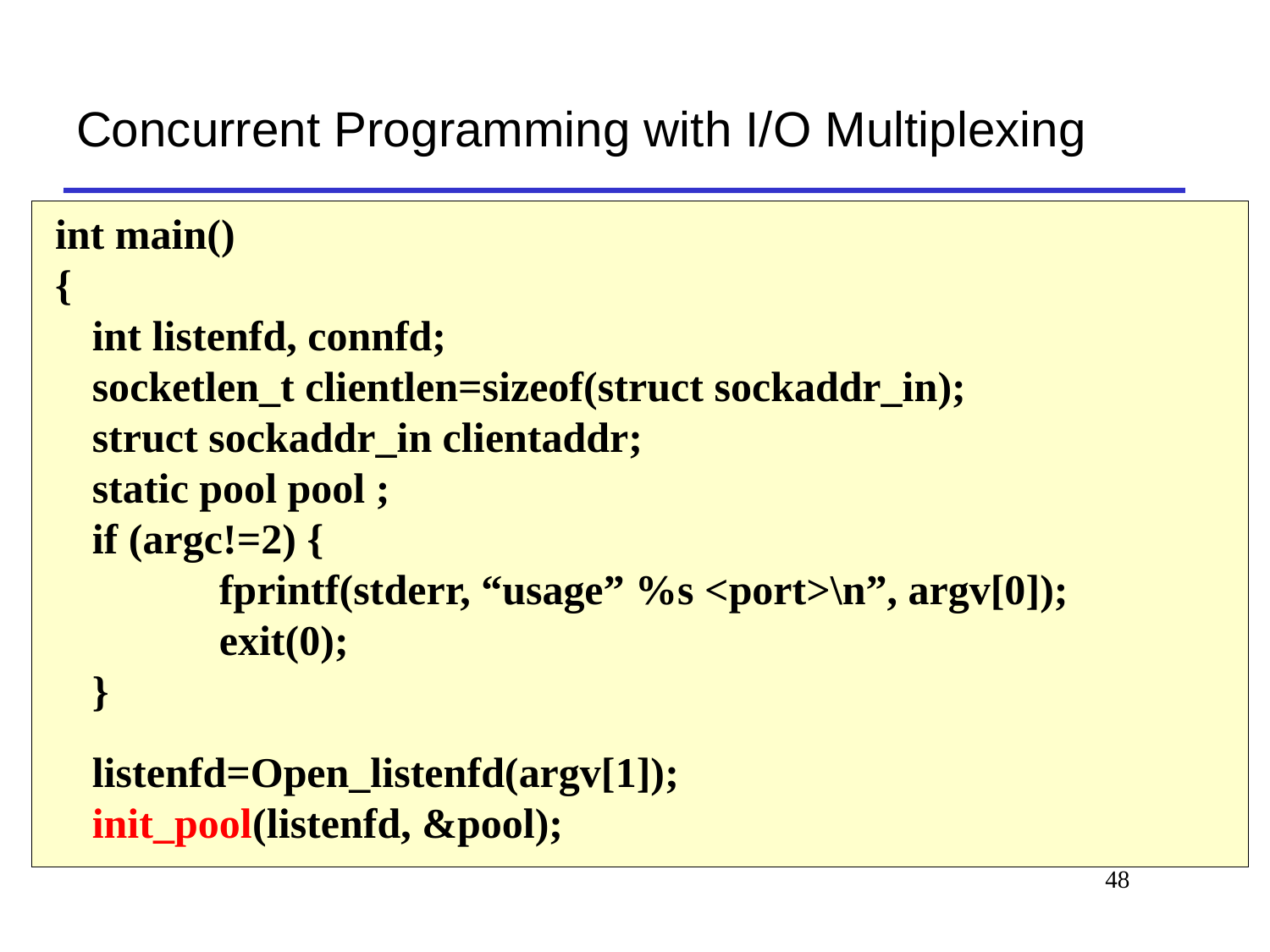

# Concurrent Programming with I/O Multiplexing
 int main()
 {
	int listenfd, connfd;
	socketlen_t clientlen=sizeof(struct sockaddr_in);
	struct sockaddr_in clientaddr;
	static pool pool ;
	if (argc!=2) {
		fprintf(stderr, “usage” %s <port>\n”, argv[0]);
		exit(0);
	}

	listenfd=Open_listenfd(argv[1]);
	init_pool(listenfd, &pool);

48